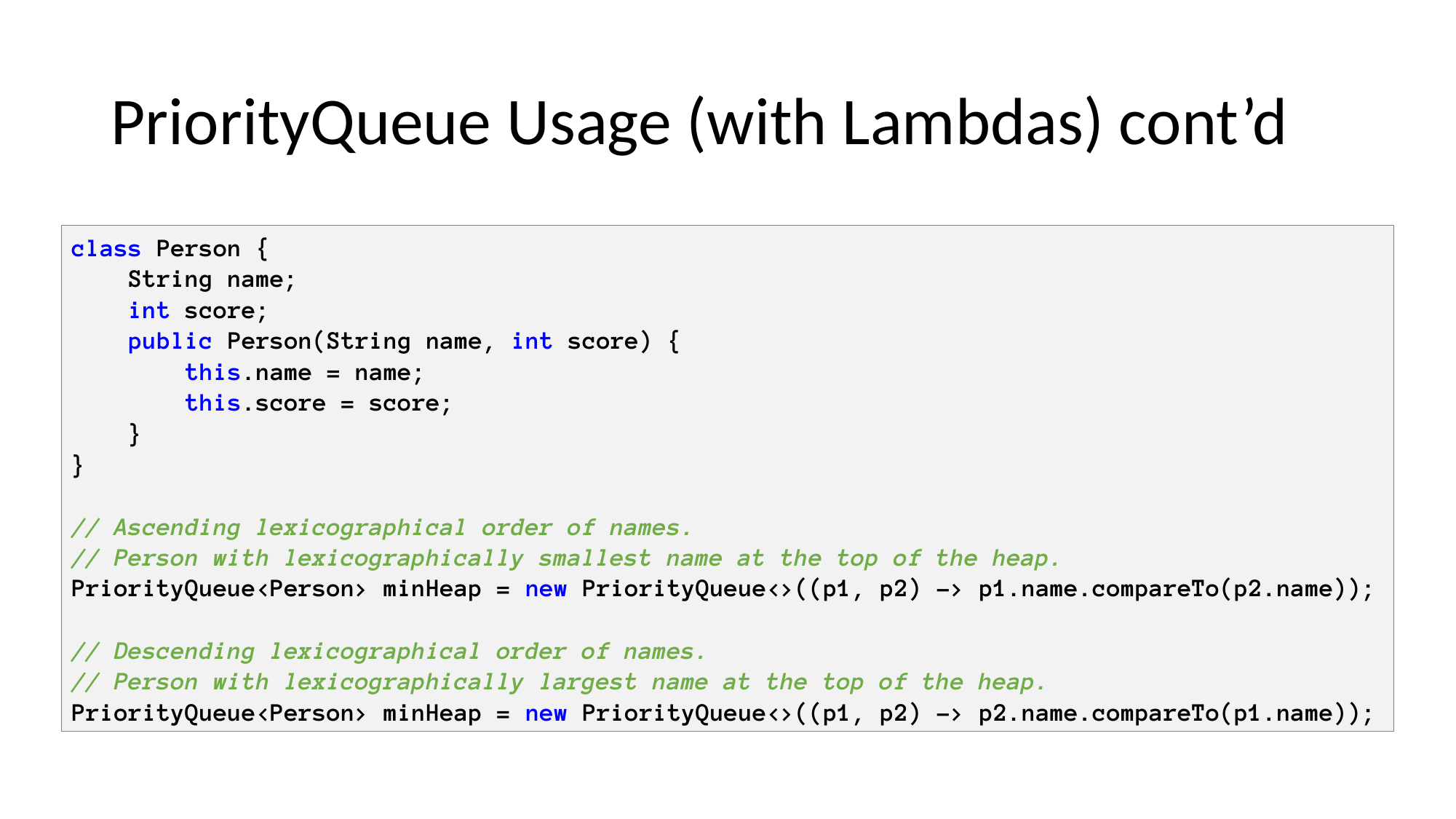

# PriorityQueue Usage (with Lambdas) cont’d
class Person {
    String name;
    int score;
    public Person(String name, int score) {
        this.name = name;
        this.score = score;
    }
}
// Ascending lexicographical order of names.
// Person with lexicographically smallest name at the top of the heap.
PriorityQueue<Person> minHeap = new PriorityQueue<>((p1, p2) -> p1.name.compareTo(p2.name));
// Descending lexicographical order of names.
// Person with lexicographically largest name at the top of the heap.
PriorityQueue<Person> minHeap = new PriorityQueue<>((p1, p2) -> p2.name.compareTo(p1.name));